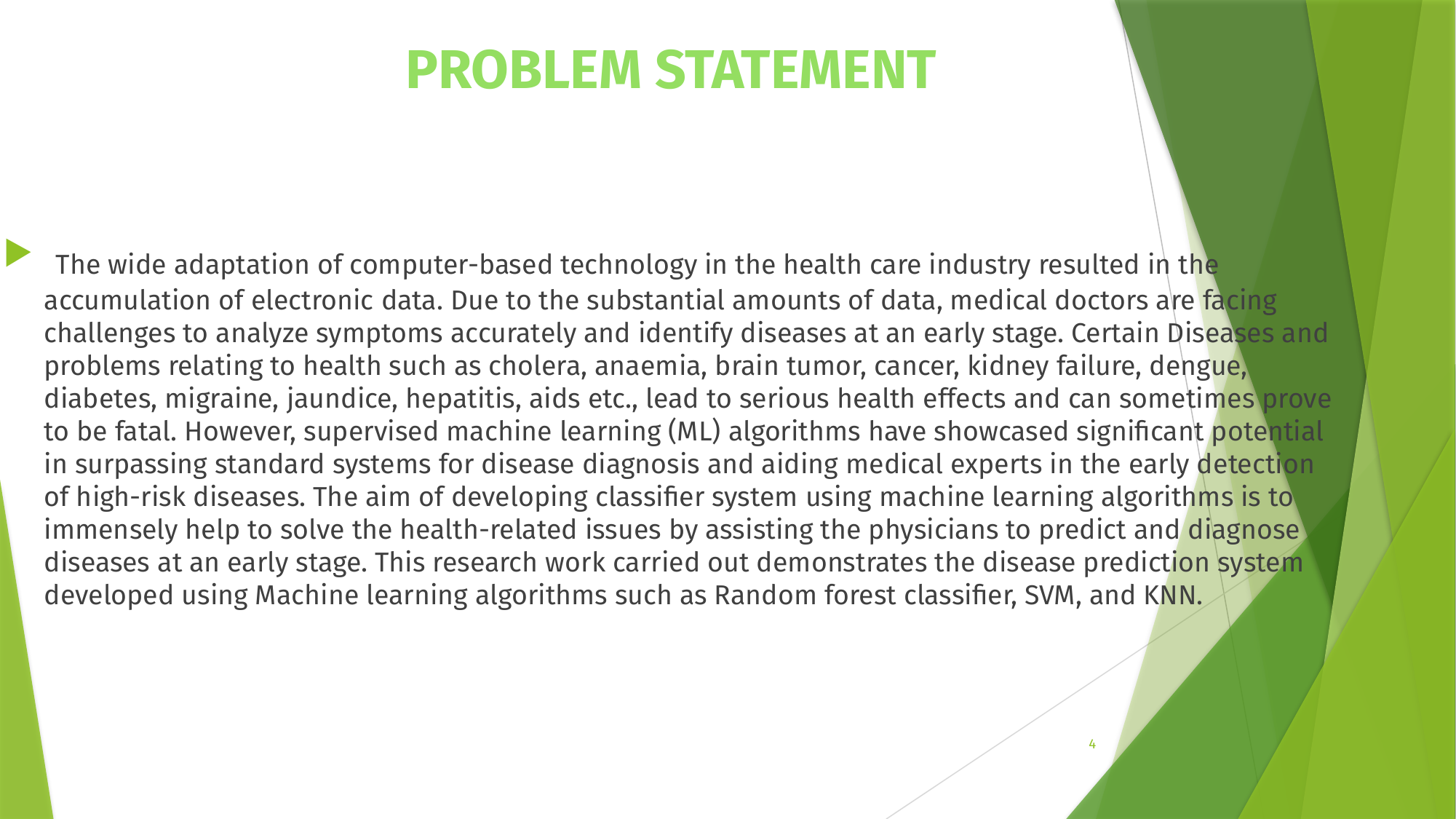

# problem statement
 The wide adaptation of computer-based technology in the health care industry resulted in the accumulation of electronic data. Due to the substantial amounts of data, medical doctors are facing challenges to analyze symptoms accurately and identify diseases at an early stage. Certain Diseases and problems relating to health such as cholera, anaemia, brain tumor, cancer, kidney failure, dengue, diabetes, migraine, jaundice, hepatitis, aids etc., lead to serious health effects and can sometimes prove to be fatal. However, supervised machine learning (ML) algorithms have showcased significant potential in surpassing standard systems for disease diagnosis and aiding medical experts in the early detection of high-risk diseases. The aim of developing classifier system using machine learning algorithms is to immensely help to solve the health-related issues by assisting the physicians to predict and diagnose diseases at an early stage. This research work carried out demonstrates the disease prediction system developed using Machine learning algorithms such as Random forest classifier, SVM, and KNN.
4